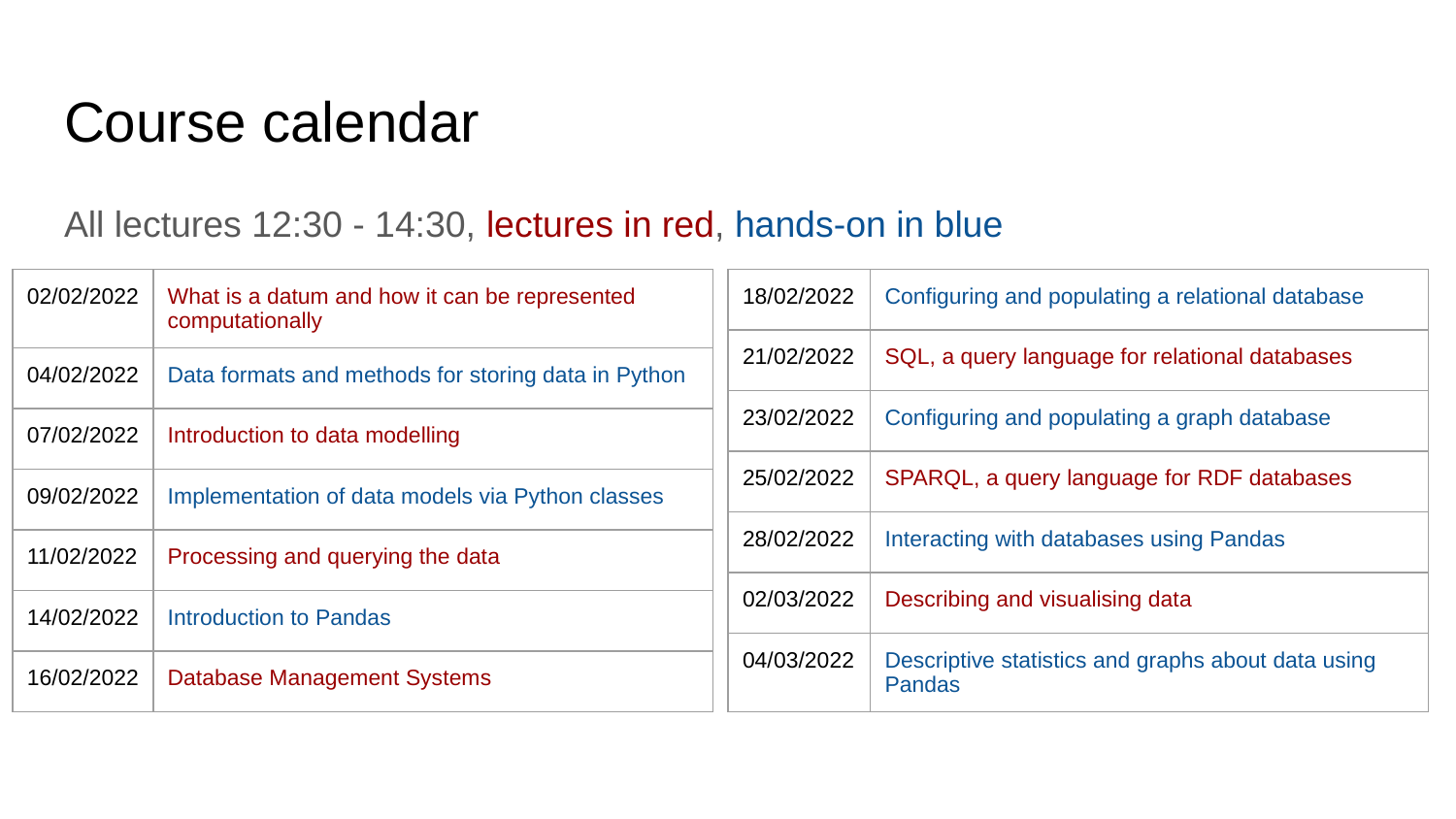

# Course calendar
All lectures 12:30 - 14:30, lectures in red, hands-on in blue
| 02/02/2022 | What is a datum and how it can be represented computationally |
| --- | --- |
| 04/02/2022 | Data formats and methods for storing data in Python |
| 07/02/2022 | Introduction to data modelling |
| 09/02/2022 | Implementation of data models via Python classes |
| 11/02/2022 | Processing and querying the data |
| 14/02/2022 | Introduction to Pandas |
| 16/02/2022 | Database Management Systems |
| 18/02/2022 | Configuring and populating a relational database |
| --- | --- |
| 21/02/2022 | SQL, a query language for relational databases |
| 23/02/2022 | Configuring and populating a graph database |
| 25/02/2022 | SPARQL, a query language for RDF databases |
| 28/02/2022 | Interacting with databases using Pandas |
| 02/03/2022 | Describing and visualising data |
| 04/03/2022 | Descriptive statistics and graphs about data using Pandas |